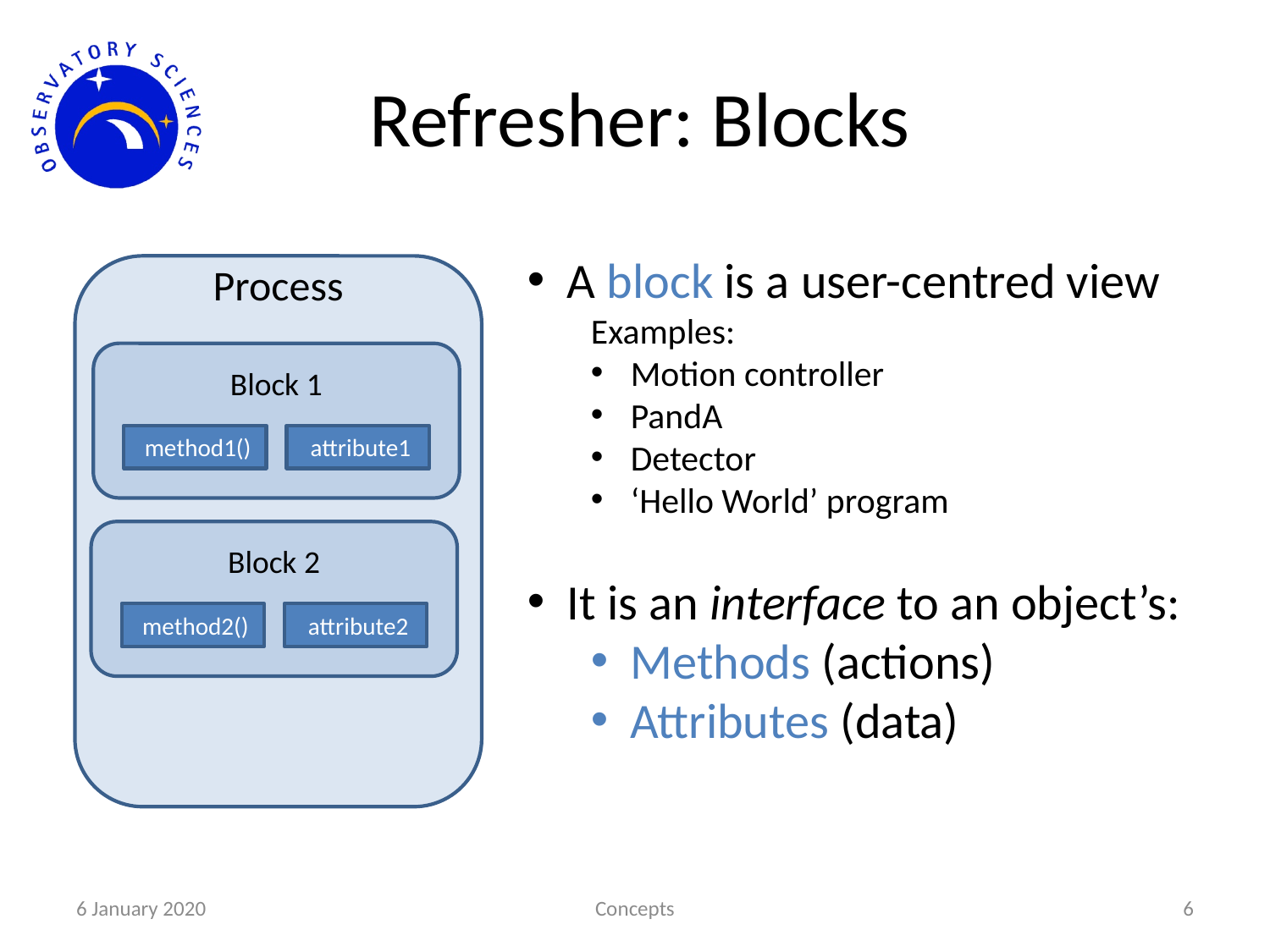

# Refresher: Blocks
A block is a user-centred view
Examples:
Motion controller
PandA
Detector
‘Hello World’ program

It is an interface to an object’s:
Methods (actions)
Attributes (data)

Process

Block 1

 attribute1
 method1()
Block 2

 attribute2
 method2()
6 January 2020
Concepts
6